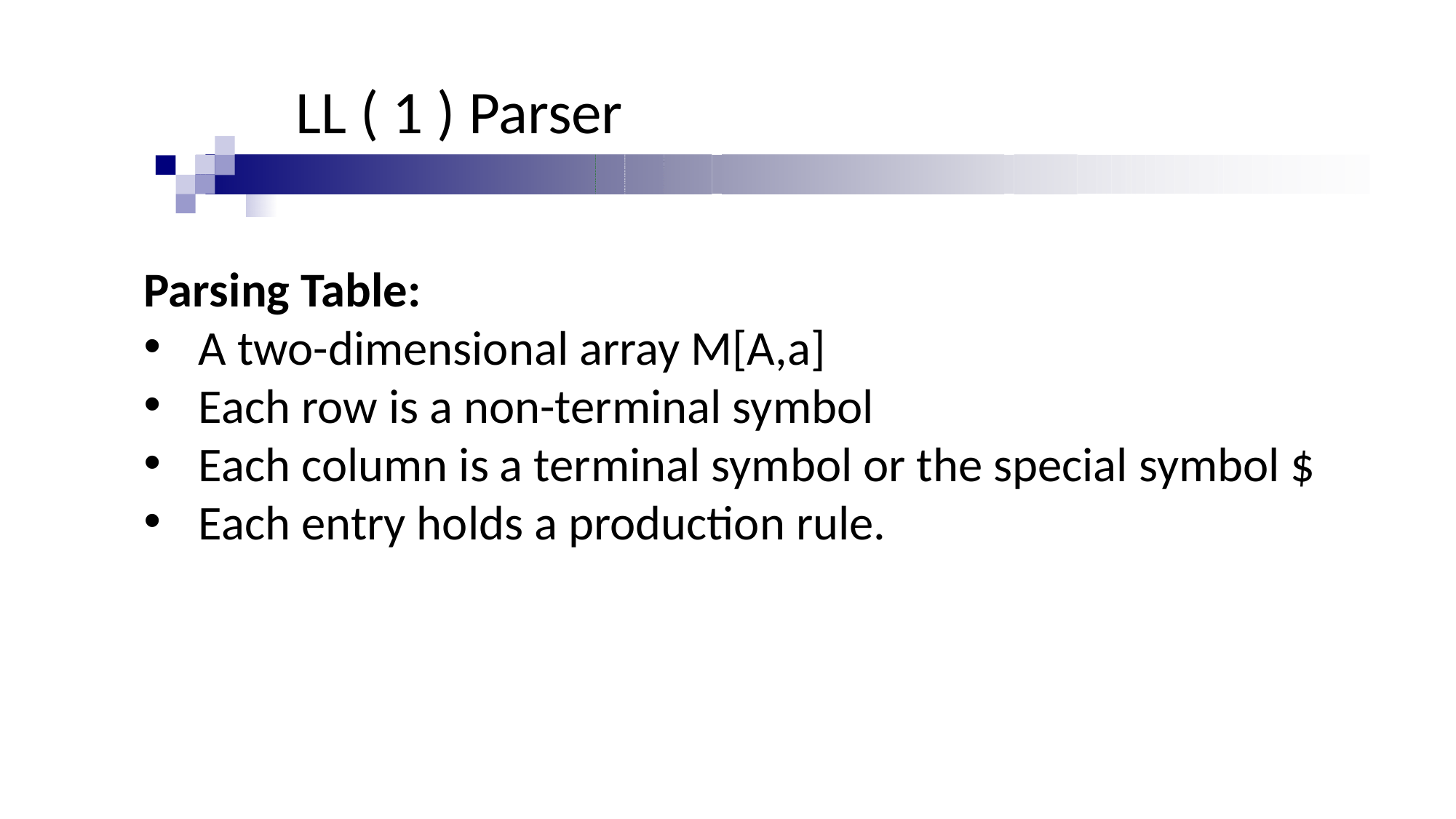

# LL ( 1 ) Parser

Parsing Table:
A two-dimensional array M[A,a]
Each row is a non-terminal symbol
Each column is a terminal symbol or the special symbol $
Each entry holds a production rule.